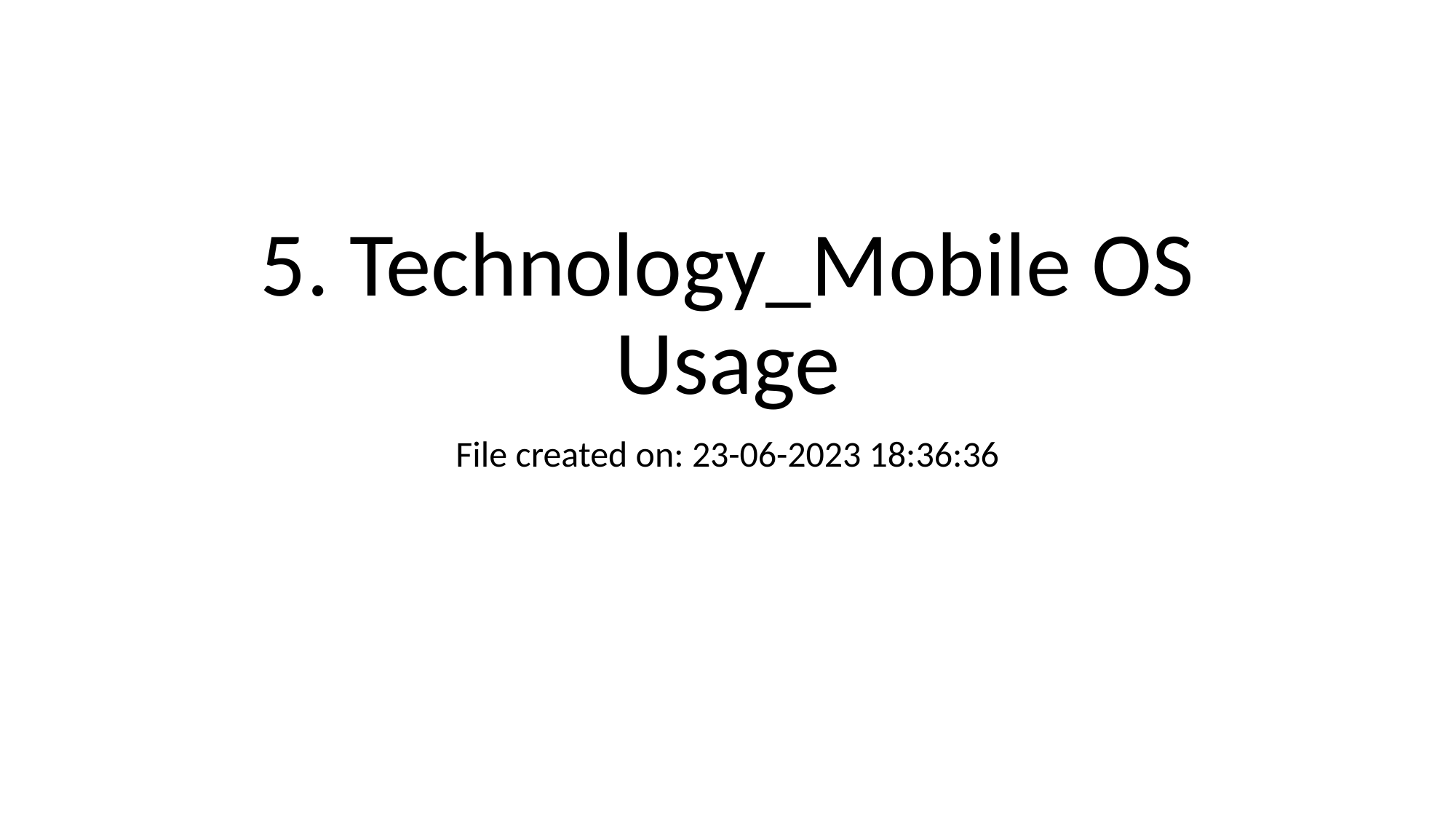

# 5. Technology_Mobile OS Usage
File created on: 23-06-2023 18:36:36